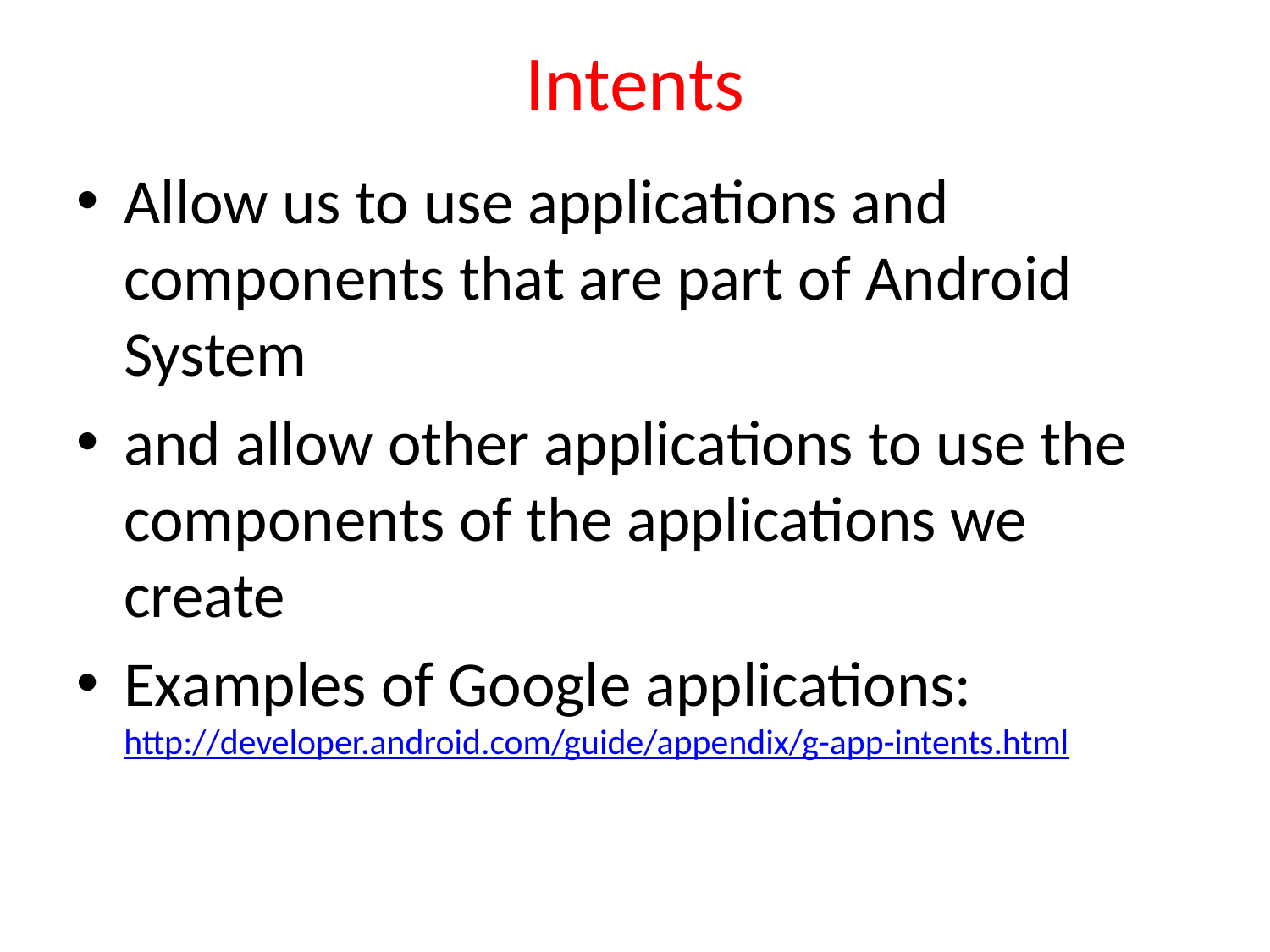

# Intents
Allow us to use applications and components that are part of Android System
and allow other applications to use the components of the applications we create
Examples of Google applications:
http://developer.android.com/guide/appendix/g-app-intents.html